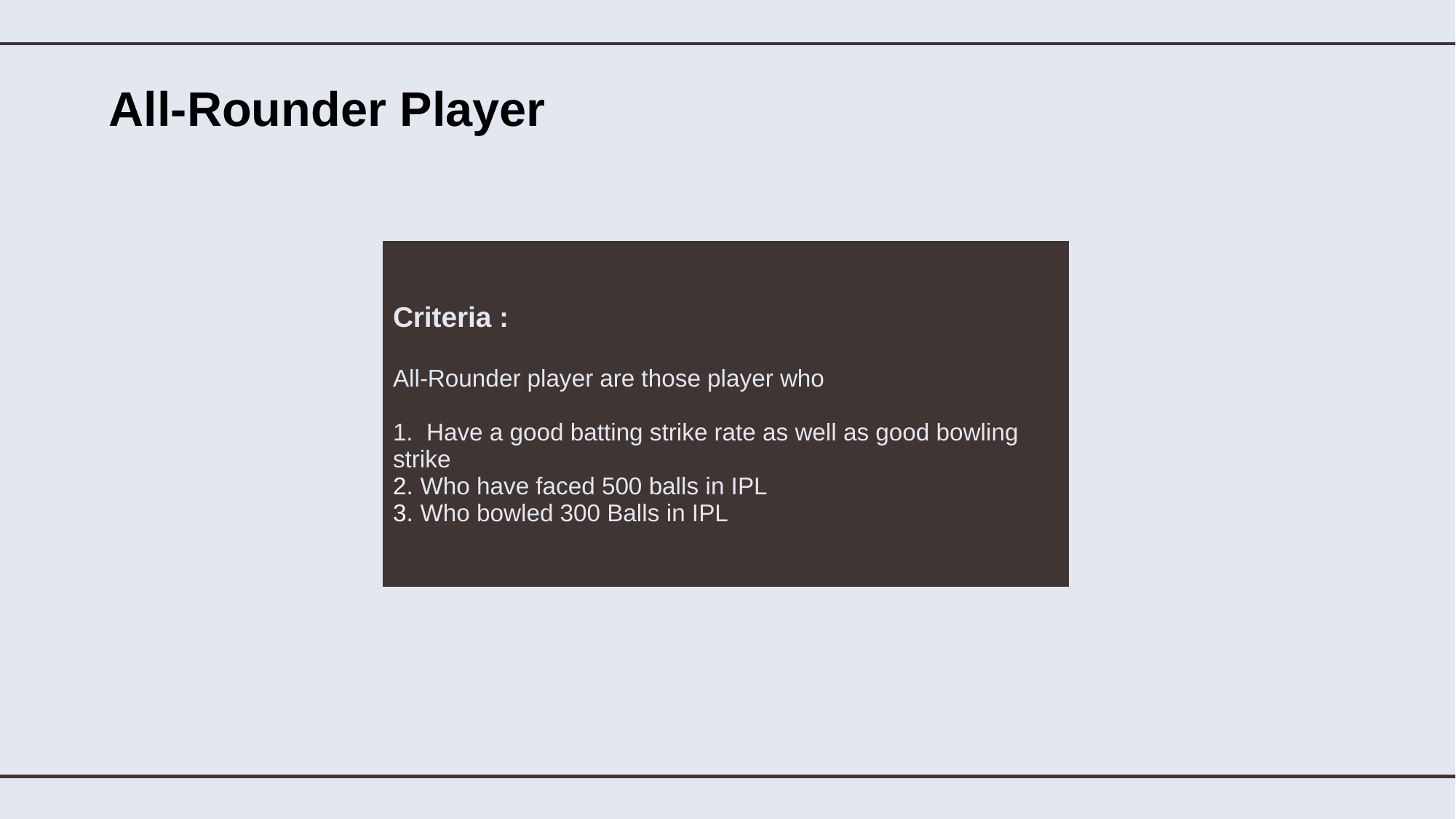

# All-Rounder Player
| Criteria : All-Rounder player are those player who 1. Have a good batting strike rate as well as good bowling strike Who have faced 500 balls in IPL Who bowled 300 Balls in IPL |
| --- |